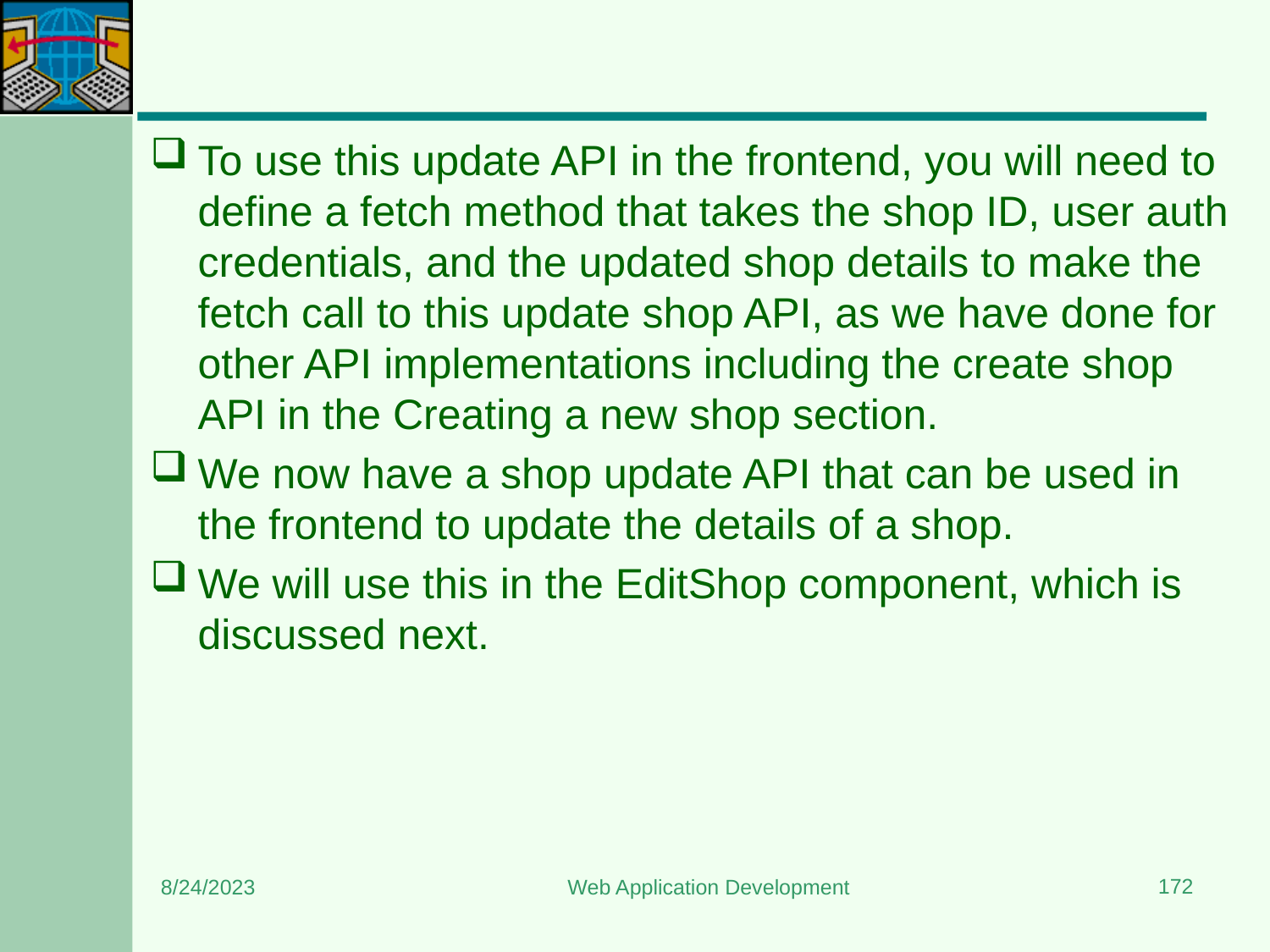

#
To use this update API in the frontend, you will need to define a fetch method that takes the shop ID, user auth credentials, and the updated shop details to make the fetch call to this update shop API, as we have done for other API implementations including the create shop API in the Creating a new shop section.
We now have a shop update API that can be used in the frontend to update the details of a shop.
We will use this in the EditShop component, which is discussed next.
172
8/24/2023
Web Application Development